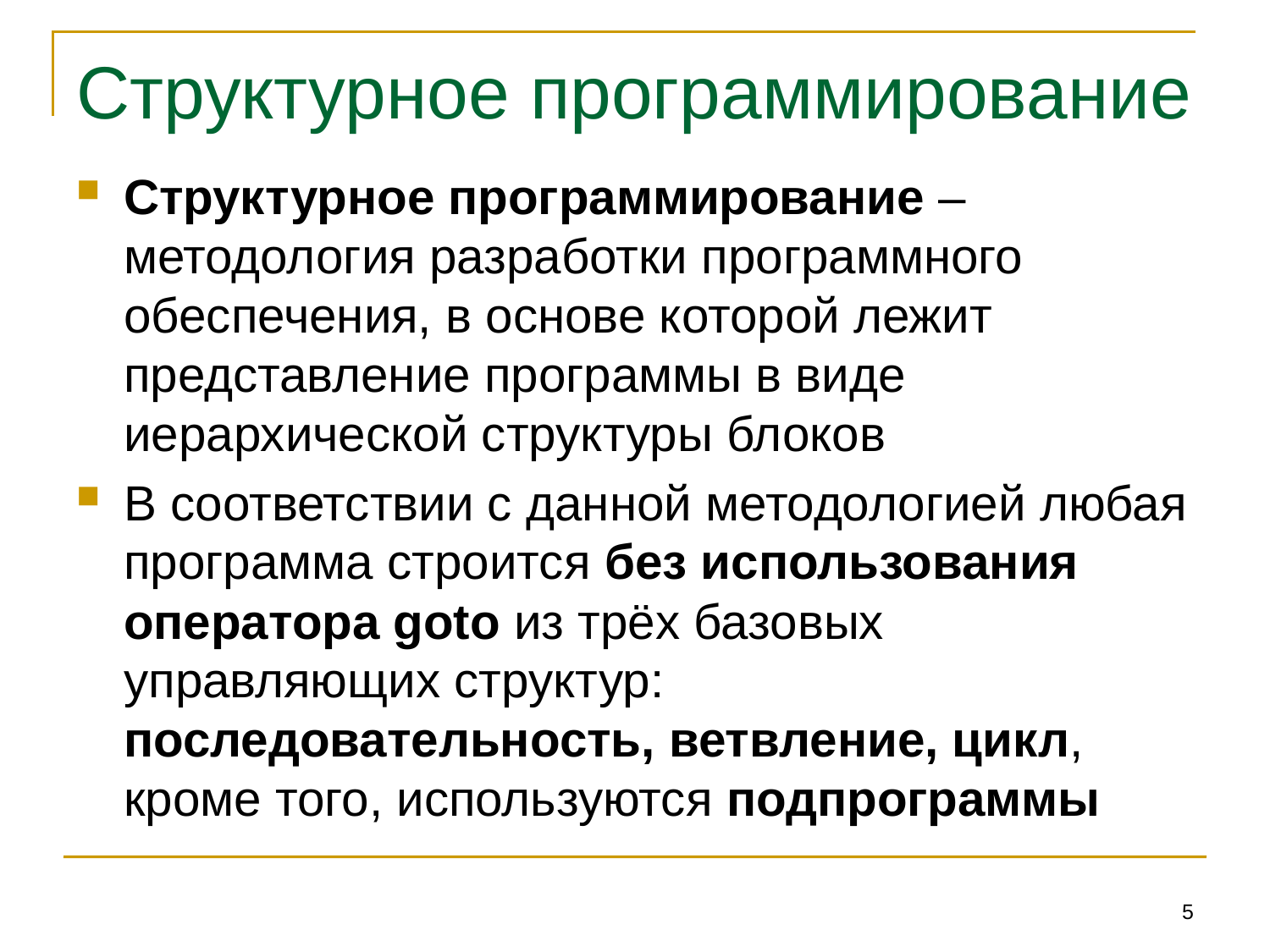

# Структурное программирование
Структурное программирование – методология разработки программного обеспечения, в основе которой лежит представление программы в виде иерархической структуры блоков
В соответствии с данной методологией любая программа строится без использования оператора goto из трёх базовых управляющих структур: последовательность, ветвление, цикл, кроме того, используются подпрограммы

5